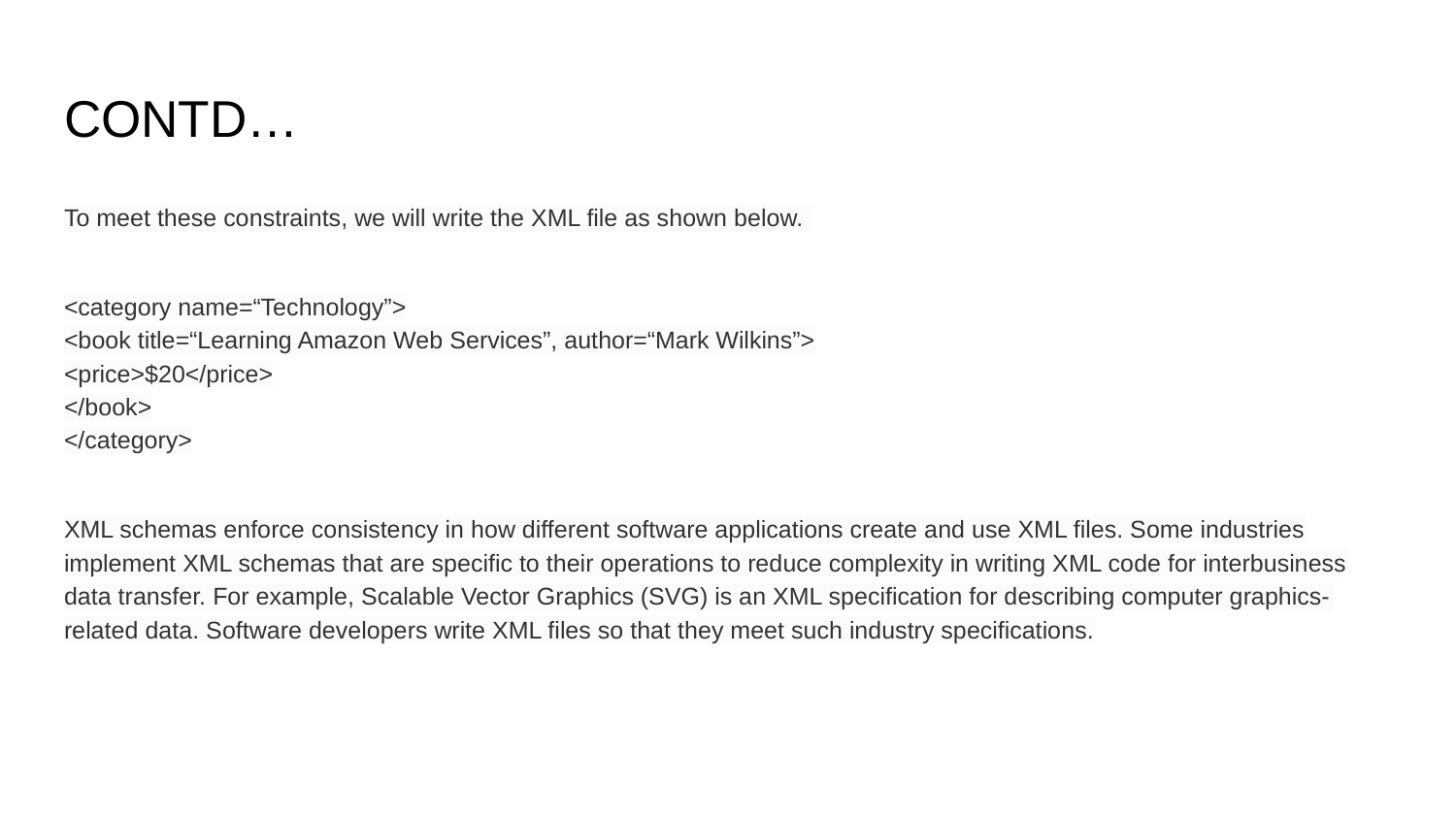

# CONTD…
To meet these constraints, we will write the XML file as shown below.

<category name=“Technology”>
<book title=“Learning Amazon Web Services”, author=“Mark Wilkins”>
<price>$20</price>
</book>
</category>

XML schemas enforce consistency in how different software applications create and use XML files. Some industries implement XML schemas that are specific to their operations to reduce complexity in writing XML code for interbusiness data transfer. For example, Scalable Vector Graphics (SVG) is an XML specification for describing computer graphics-related data. Software developers write XML files so that they meet such industry specifications.